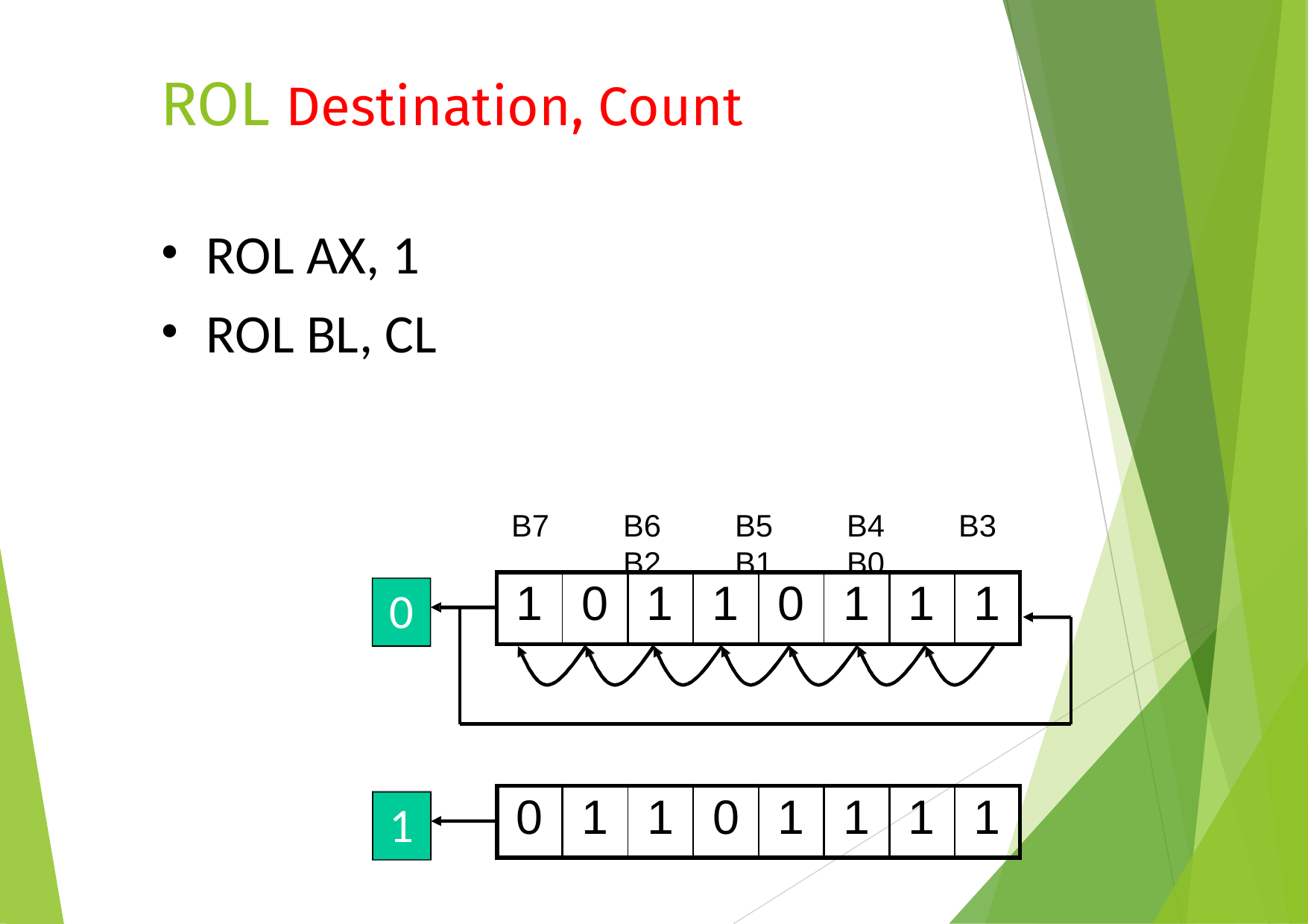

# ROL Destination, Count
ROL AX, 1
ROL BL, CL
B7	B6	B5	B4	B3	B2	B1	B0
| 1 | 0 | 1 | 1 | 0 | 1 | 1 | 1 |
| --- | --- | --- | --- | --- | --- | --- | --- |

0

| 0 | 1 | 1 | 0 | 1 | 1 | 1 | 1 |
| --- | --- | --- | --- | --- | --- | --- | --- |

1